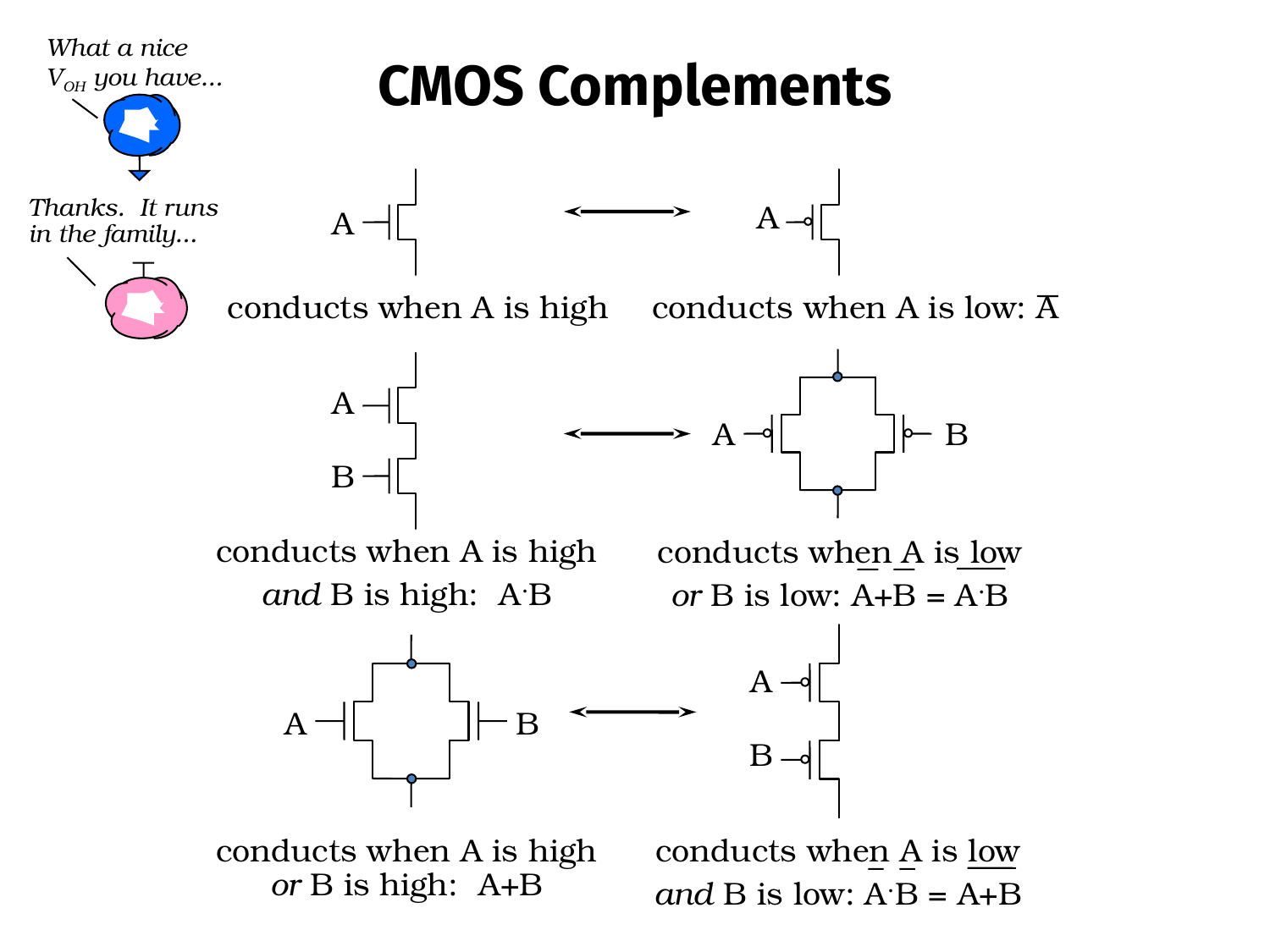

What a nice
VOH you have...
# CMOS Complements

Thanks.  It runs
in the family...
A
A

conducts when A is high
conducts when A is low: A

A
A
B

B

conducts when A is high
and B is high:  A.B
conducts when A is low
or B is low: A+B = A.B

A
B

A
B

conducts when A is high
or B is high:  A+B
conducts when A is low
and B is low: A.B = A+B